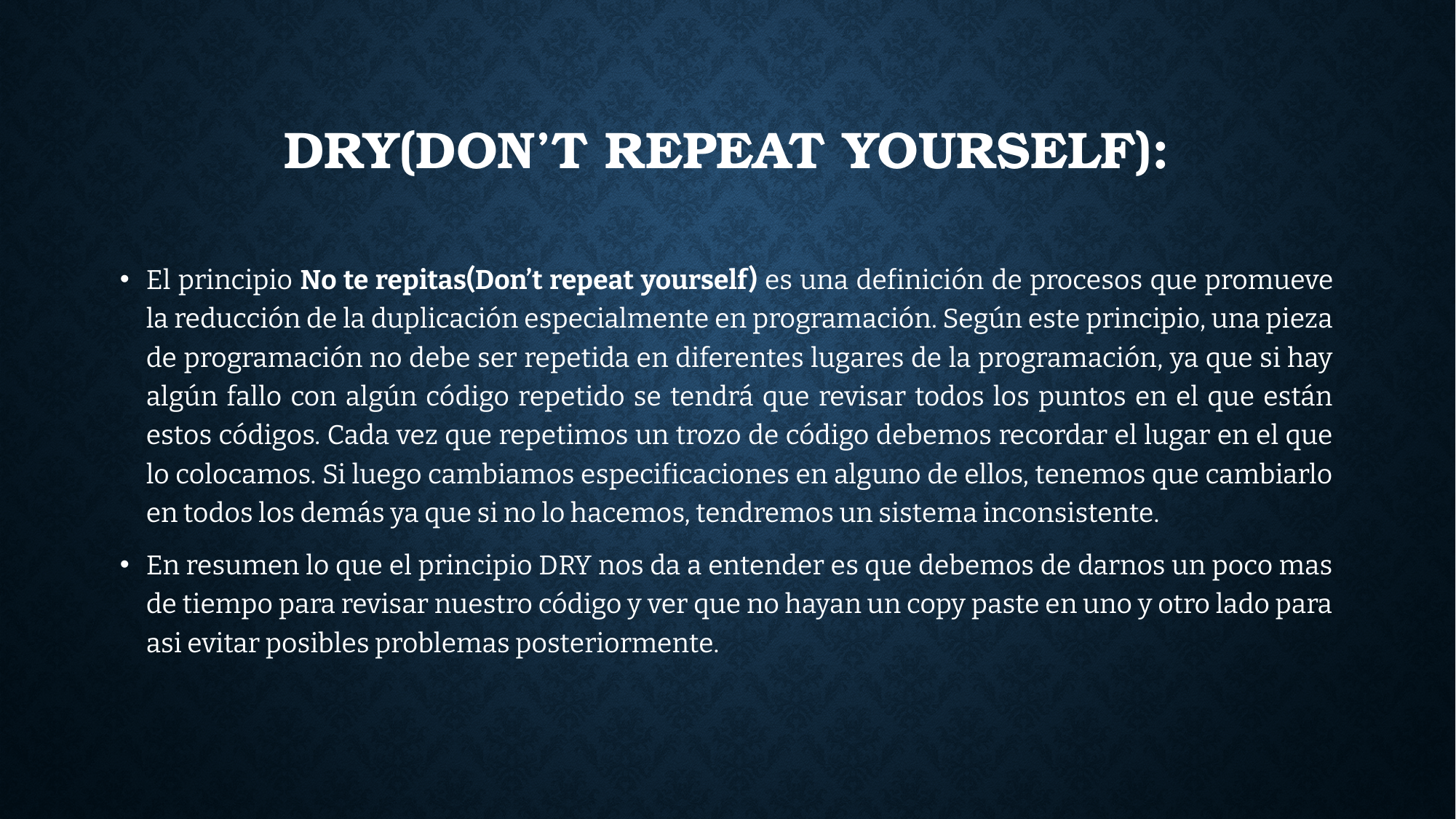

# DRY(Don’t repeat yourself):
El principio No te repitas(Don’t repeat yourself) es una definición de procesos que promueve la reducción de la duplicación especialmente en programación. Según este principio, una pieza de programación no debe ser repetida en diferentes lugares de la programación, ya que si hay algún fallo con algún código repetido se tendrá que revisar todos los puntos en el que están estos códigos. Cada vez que repetimos un trozo de código debemos recordar el lugar en el que lo colocamos. Si luego cambiamos especificaciones en alguno de ellos, tenemos que cambiarlo en todos los demás ya que si no lo hacemos, tendremos un sistema inconsistente.
En resumen lo que el principio DRY nos da a entender es que debemos de darnos un poco mas de tiempo para revisar nuestro código y ver que no hayan un copy paste en uno y otro lado para asi evitar posibles problemas posteriormente.